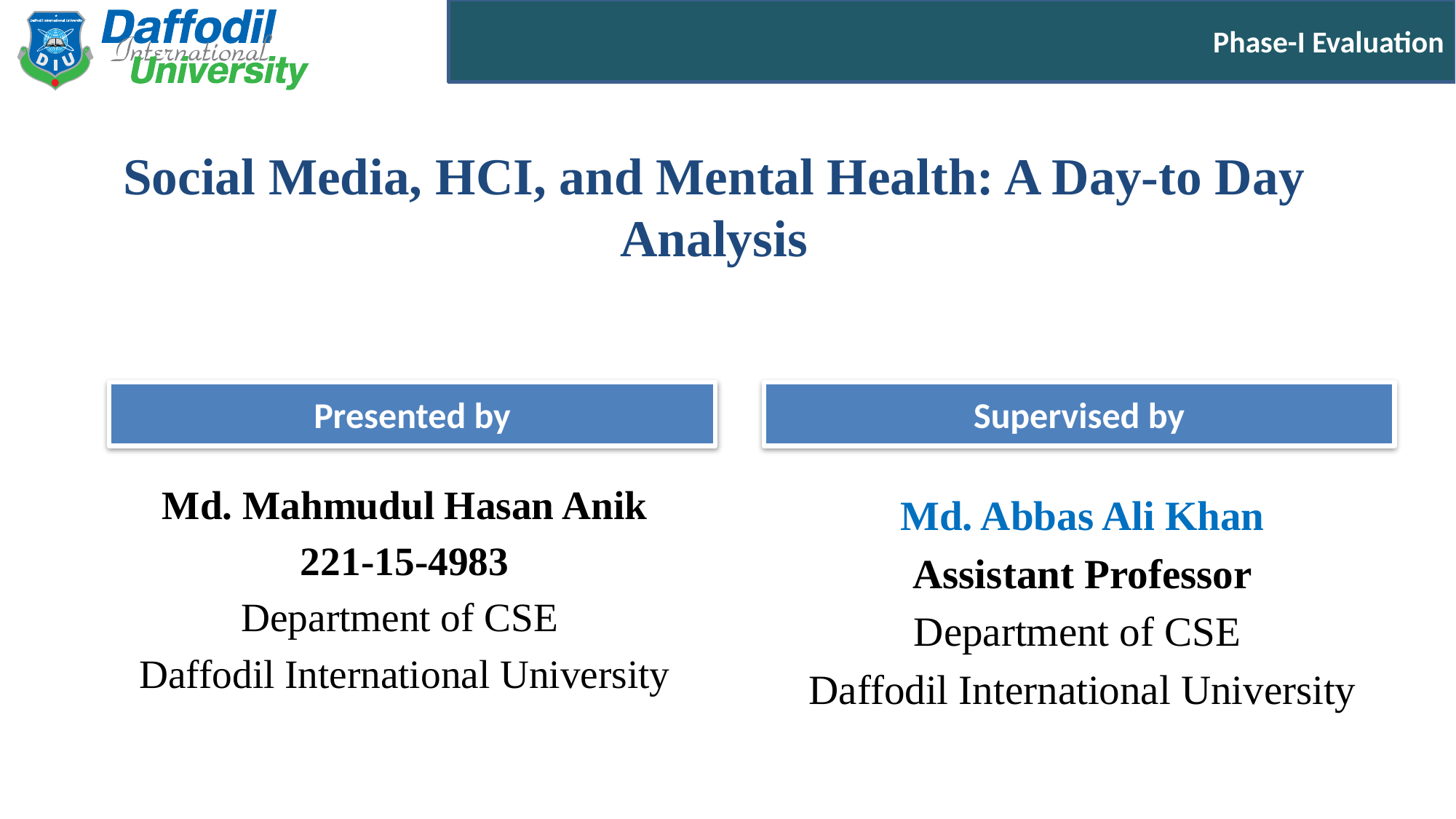

# Social Media, HCI, and Mental Health: A Day-to Day Analysis

Md. Mahmudul Hasan Anik
221-15-4983
Department of CSE
Daffodil International University

Md. Abbas Ali Khan
Assistant Professor
Department of CSE
Daffodil International University